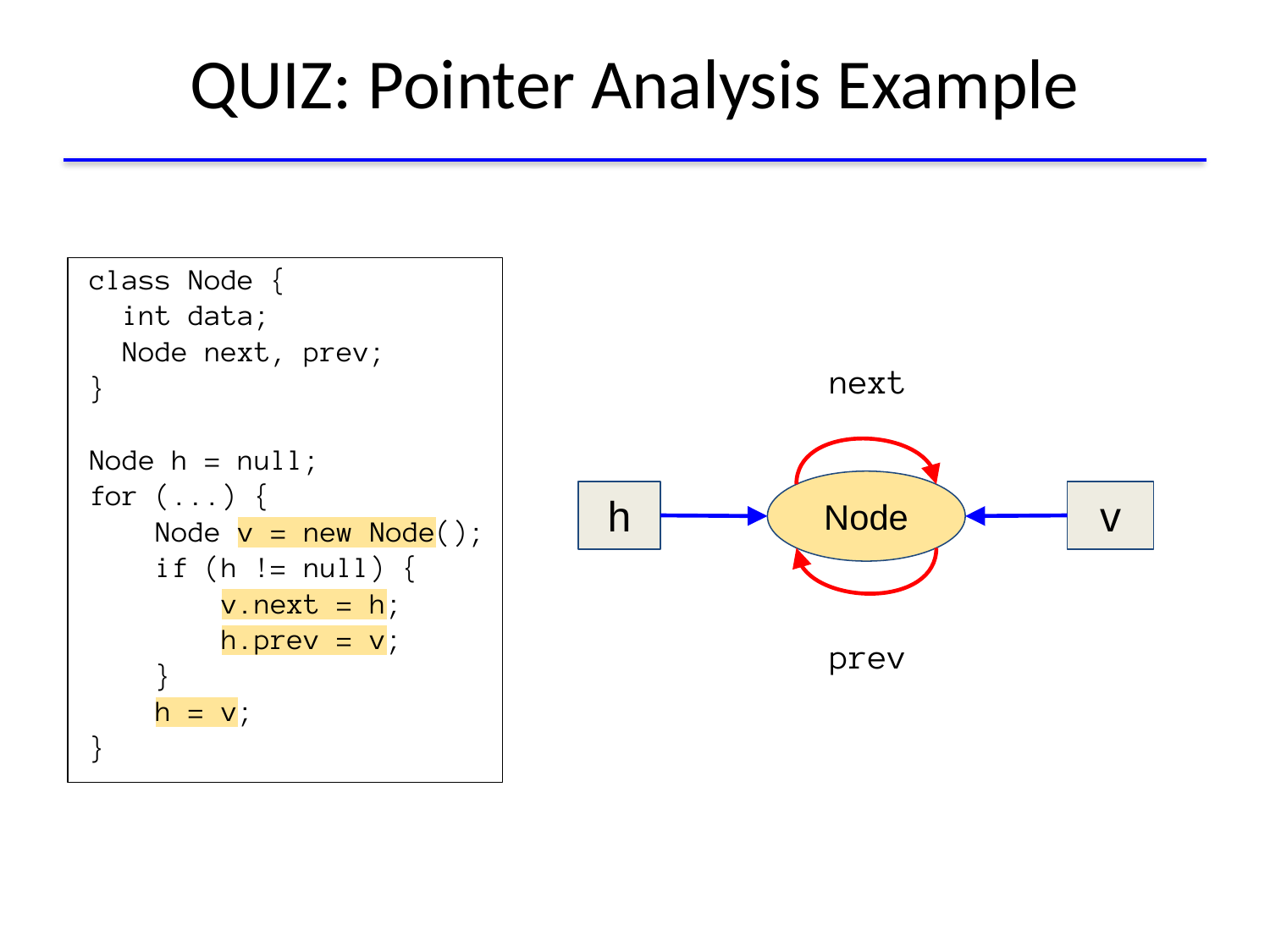

# QUIZ: Pointer Analysis Example
class Node {
  int data;
  Node next, prev;
}
Node h = null;
for (...) {
    Node v = new Node();
    if (h != null) {
        v.next = h;
        h.prev = v;
    }
    h = v;
}

next
Node
h
v
prev